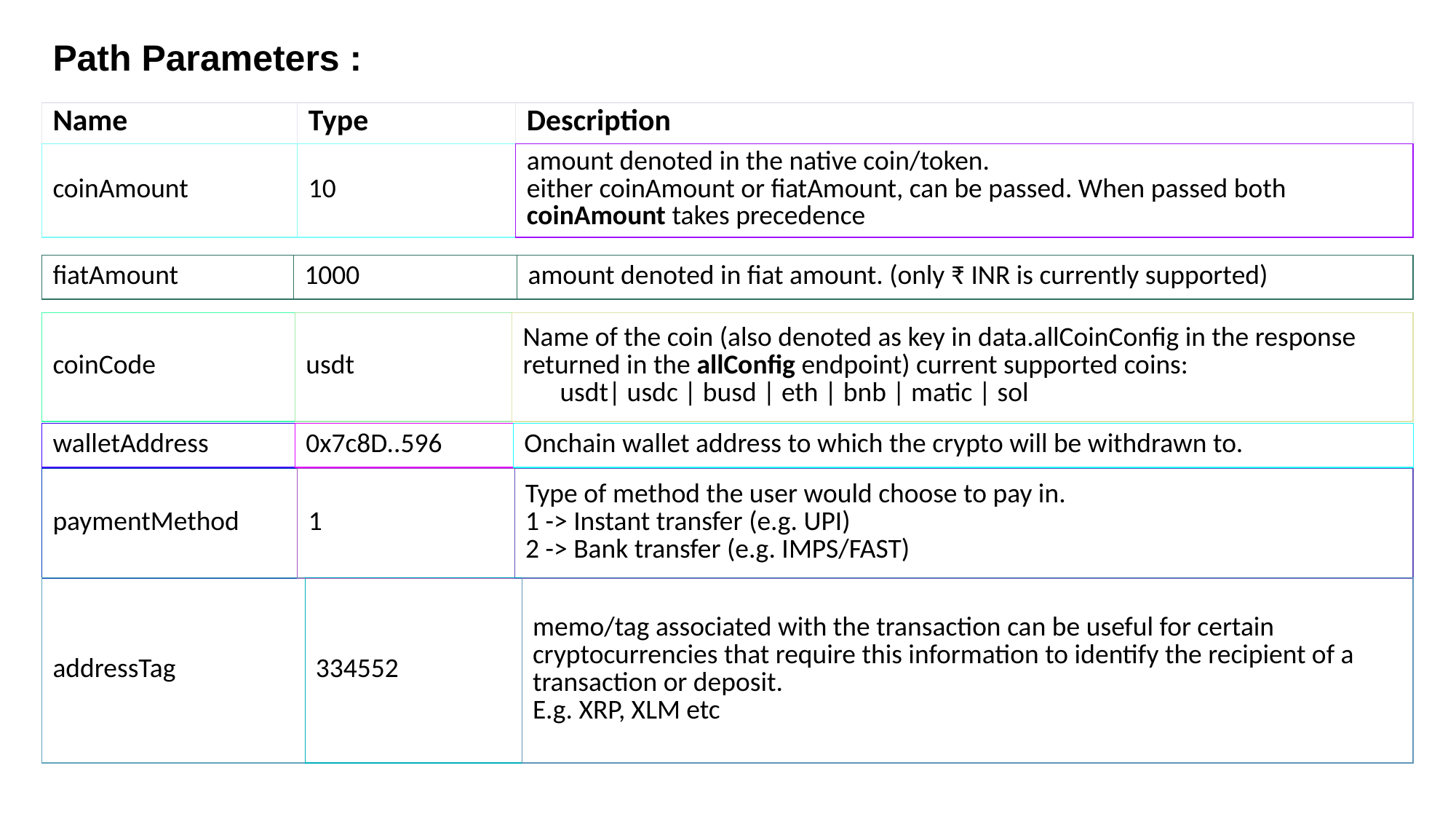

Path Parameters :

| Name | Type | Description |
| --- | --- | --- |
| coinAmount | 10 | amount denoted in the native coin/token. either coinAmount or fiatAmount, can be passed. When passed both coinAmount takes precedence |
| fiatAmount | 1000 | amount denoted in fiat amount. (only ₹ INR is currently supported) |
| --- | --- | --- |
| coinCode | usdt | Name of the coin (also denoted as key in data.allCoinConfig in the response returned in the allConfig endpoint) current supported coins: usdt| usdc | busd | eth | bnb | matic | sol |
| --- | --- | --- |
| walletAddress | 0x7c8D..596 | Onchain wallet address to which the crypto will be withdrawn to. |
| --- | --- | --- |
| paymentMethod | 1 | Type of method the user would choose to pay in. 1 -> Instant transfer (e.g. UPI) 2 -> Bank transfer (e.g. IMPS/FAST) |
| --- | --- | --- |
| addressTag | 334552 | memo/tag associated with the transaction can be useful for certain cryptocurrencies that require this information to identify the recipient of a transaction or deposit. E.g. XRP, XLM etc |
| --- | --- | --- |